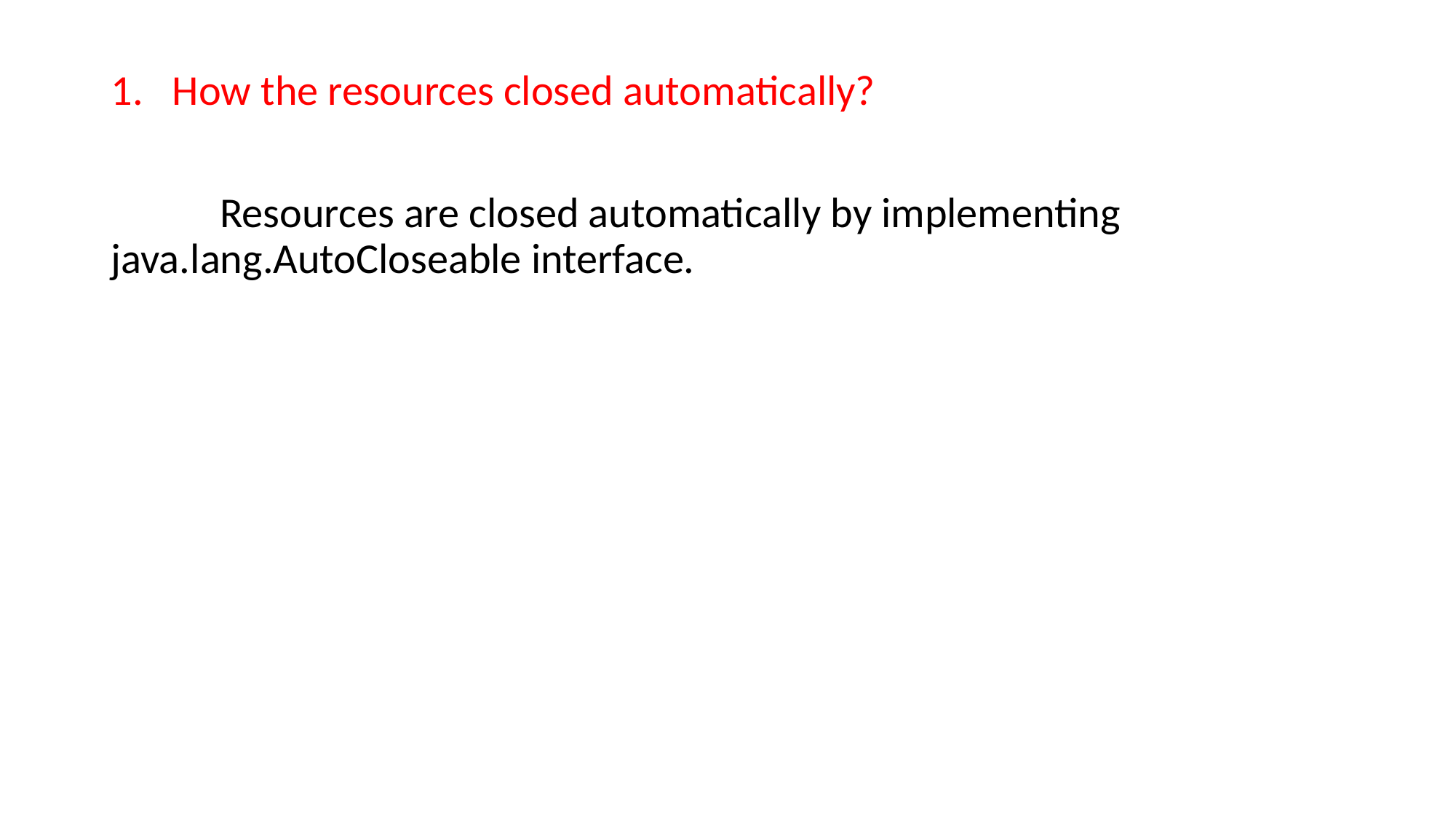

How the resources closed automatically?

	Resources are closed automatically by implementing java.lang.AutoCloseable interface.